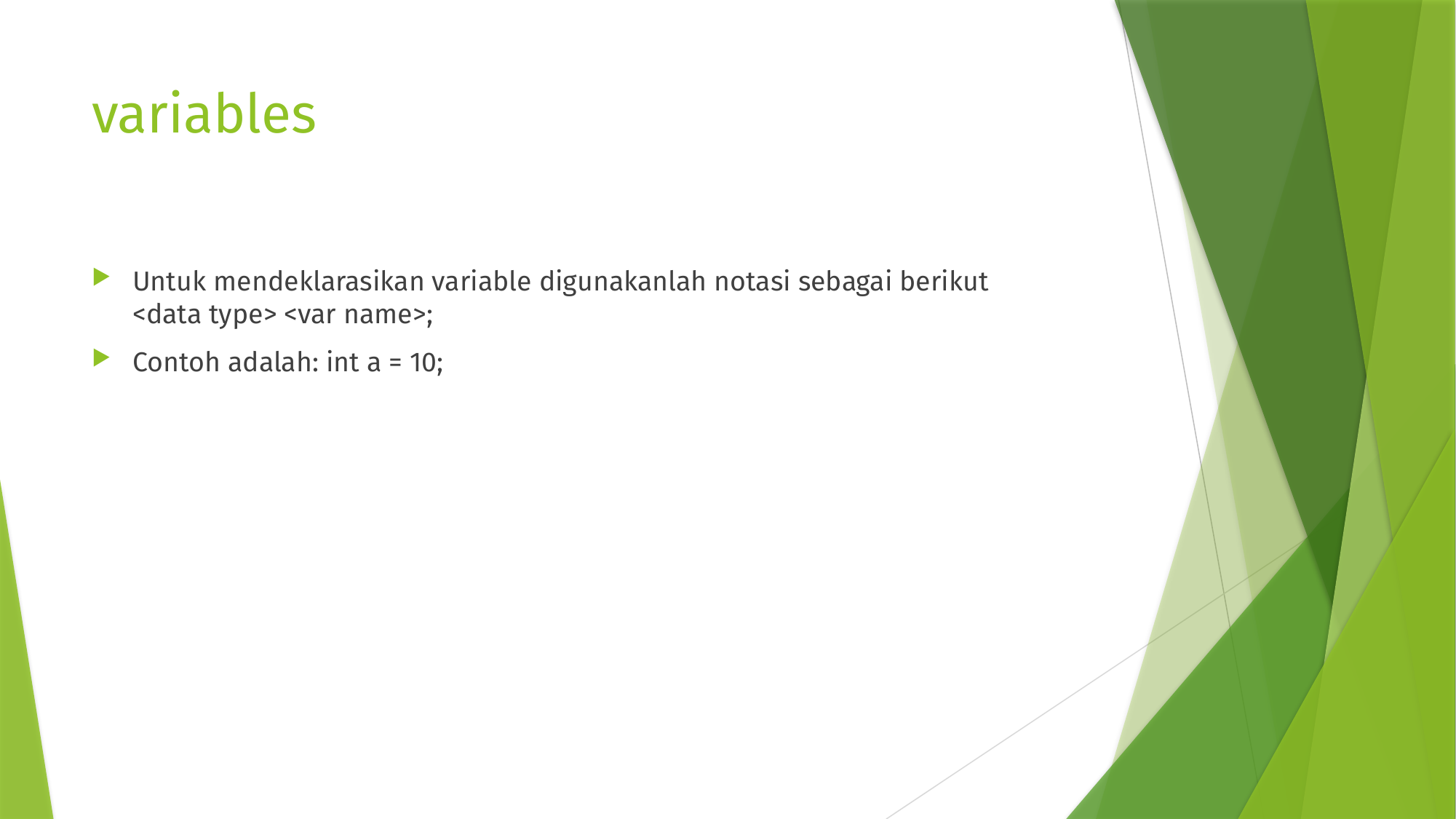

# variables
Untuk mendeklarasikan variable digunakanlah notasi sebagai berikut
<data type> <var name>;
Contoh adalah: int a = 10;